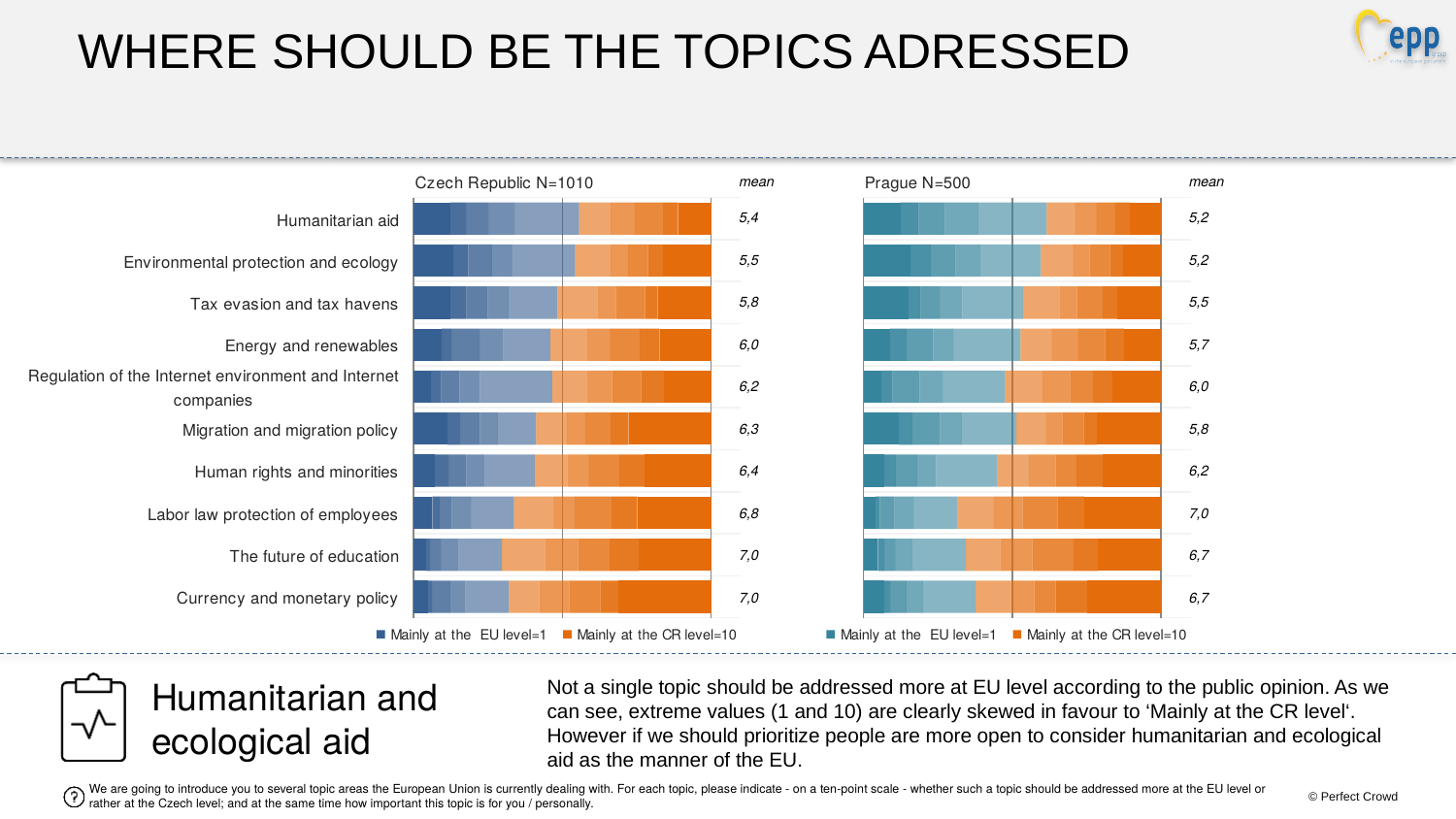

Where should be the topics adressed

### Chart: Prague N=500

| Category | Mainly at the  EU level=1 | 2 | 3 | 4 | 5 | 6 | 7 | 8 | 9 | Mainly at the CR level=10 |
|---|---|---|---|---|---|---|---|---|---|---|
| Humanitarian aid | 0.124 | 0.062 | 0.088 | 0.11200000000000002 | 0.23 | 0.096 | 0.072 | 0.062 | 0.05 | 0.10400000000000001 |
| Environmental protection and ecology | 0.156 | 0.07 | 0.084 | 0.08200000000000002 | 0.204 | 0.11 | 0.054000000000000006 | 0.068 | 0.046 | 0.126 |
| Tax evasion and tax havens | 0.15 | 0.042 | 0.064 | 0.076 | 0.204 | 0.122 | 0.06 | 0.086 | 0.05 | 0.146 |
| Energy and renewables | 0.088 | 0.05600000000000001 | 0.09 | 0.068 | 0.226 | 0.106 | 0.088 | 0.09 | 0.064 | 0.124 |
| Regulation of the Internet environment and Internet companies | 0.06 | 0.038 | 0.09 | 0.078 | 0.21 | 0.126 | 0.092 | 0.078 | 0.066 | 0.162 |
| Migration and migration policy | 0.118 | 0.046 | 0.094 | 0.072 | 0.184 | 0.1 | 0.054000000000000006 | 0.072 | 0.044 | 0.21600000000000003 |
| Human rights and minorities | 0.068 | 0.04 | 0.072 | 0.064 | 0.206 | 0.106 | 0.09 | 0.07 | 0.088 | 0.196 |
| Labor law protection of employees | 0.04 | 0.014000000000000002 | 0.05 | 0.064 | 0.148 | 0.122 | 0.096 | 0.118 | 0.09 | 0.258 |
| The future of education | 0.048 | 0.022 | 0.036 | 0.05800000000000001 | 0.18 | 0.11600000000000002 | 0.10800000000000001 | 0.138 | 0.08200000000000002 | 0.212 |
| Currency and monetary policy | 0.068 | 0.022 | 0.054000000000000006 | 0.05600000000000001 | 0.176 | 0.12 | 0.078 | 0.072 | 0.106 | 0.248 |

### Chart: Czech Republic N=1010

| Category | Mainly at the  EU level=1 | 2 | 3 | 4 | 5 | 6 | 7 | 8 | 9 | Mainly at the CR level=10 |
|---|---|---|---|---|---|---|---|---|---|---|
| Humanitarian aid | 0.12185062457538551 | 0.053872527748823285 | 0.07526475315466707 | 0.08792579357231561 | 0.21694169322222778 | 0.10661238789747865 | 0.08072742625735253 | 0.09515067527654959 | 0.05034595471328341 | 0.11130816358191584 |
| Environmental protection and ecology | 0.1322010183591559 | 0.050881908584460865 | 0.07984691061971612 | 0.07110318473023393 | 0.20895270729057974 | 0.11937911227960535 | 0.05824287425819501 | 0.06683732419106861 | 0.05035416589434552 | 0.16220079379263835 |
| Tax evasion and tax havens | 0.12203634443063965 | 0.05558911413141461 | 0.07166376142465639 | 0.06956321580778844 | 0.16504079611120262 | 0.13319435974267127 | 0.06330749893031451 | 0.09745863750568166 | 0.04236896606252765 | 0.17977730585310273 |
| Energy and renewables | 0.09427516124431316 | 0.032405002118146405 | 0.0953316089410931 | 0.07926958158107153 | 0.15806735213794743 | 0.12429521993672016 | 0.07783130778006116 | 0.09845113057239258 | 0.06740633406221183 | 0.17266730162604194 |
| Regulation of the Internet environment and Internet companies | 0.057846438250245304 | 0.034550969585194394 | 0.06175421960897251 | 0.06828713942756517 | 0.243230670549891 | 0.11586315517813901 | 0.08548415175016216 | 0.09732357581302997 | 0.07781064544719758 | 0.15784903438960224 |
| Migration and migration policy | 0.11395666881774418 | 0.04270150353972117 | 0.06569532612048246 | 0.06059808634373722 | 0.12873680137404858 | 0.1034392393503632 | 0.06262799214095699 | 0.08447690307714684 | 0.06039398805925292 | 0.2773734911765458 |
| Human rights and minorities | 0.07078718410652277 | 0.04664412138031441 | 0.05965997855281606 | 0.062333111160387915 | 0.1671274938958212 | 0.11002866707359611 | 0.07324410815708718 | 0.10141685028753593 | 0.0851777664873552 | 0.22358071889856274 |
| Labor law protection of employees | 0.06250122867224321 | 0.024127735558218698 | 0.04203245785955469 | 0.06389120624868216 | 0.145105673233719 | 0.1292796873417177 | 0.07476825380649765 | 0.12368014823501733 | 0.08614087070955617 | 0.24847273833479297 |
| The future of education | 0.04114573276682191 | 0.014315121374069317 | 0.03517988883404325 | 0.060851721593452555 | 0.1450108259966326 | 0.14492441402960204 | 0.11130574624062857 | 0.10664094873633126 | 0.0963249196555878 | 0.2443006807728301 |
| Currency and monetary policy | 0.046853853787517385 | 0.015077200872101874 | 0.06137666220053733 | 0.05122849720937461 | 0.14554790643703017 | 0.10259960740309511 | 0.10073979841142046 | 0.10354908594495894 | 0.06054305607376406 | 0.3124843316601995 |
| mean |
| --- |
| 5,2 |
| 5,2 |
| 5,5 |
| 5,7 |
| 6,0 |
| 5,8 |
| 6,2 |
| 7,0 |
| 6,7 |
| 6,7 |
| mean |
| --- |
| 5,4 |
| 5,5 |
| 5,8 |
| 6,0 |
| 6,2 |
| 6,3 |
| 6,4 |
| 6,8 |
| 7,0 |
| 7,0 |
Humanitarian and ecological aid
Not a single topic should be addressed more at EU level according to the public opinion. As we can see, extreme values (1 and 10) ​​are clearly skewed in favour to ‘Mainly at the CR level‘. However if we should prioritize people are more open to consider humanitarian and ecological aid as the manner of the EU.

We are going to introduce you to several topic areas the European Union is currently dealing with. For each topic, please indicate - on a ten-point scale - whether such a topic should be addressed more at the EU level or rather at the Czech level; and at the same time how important this topic is for you / personally.